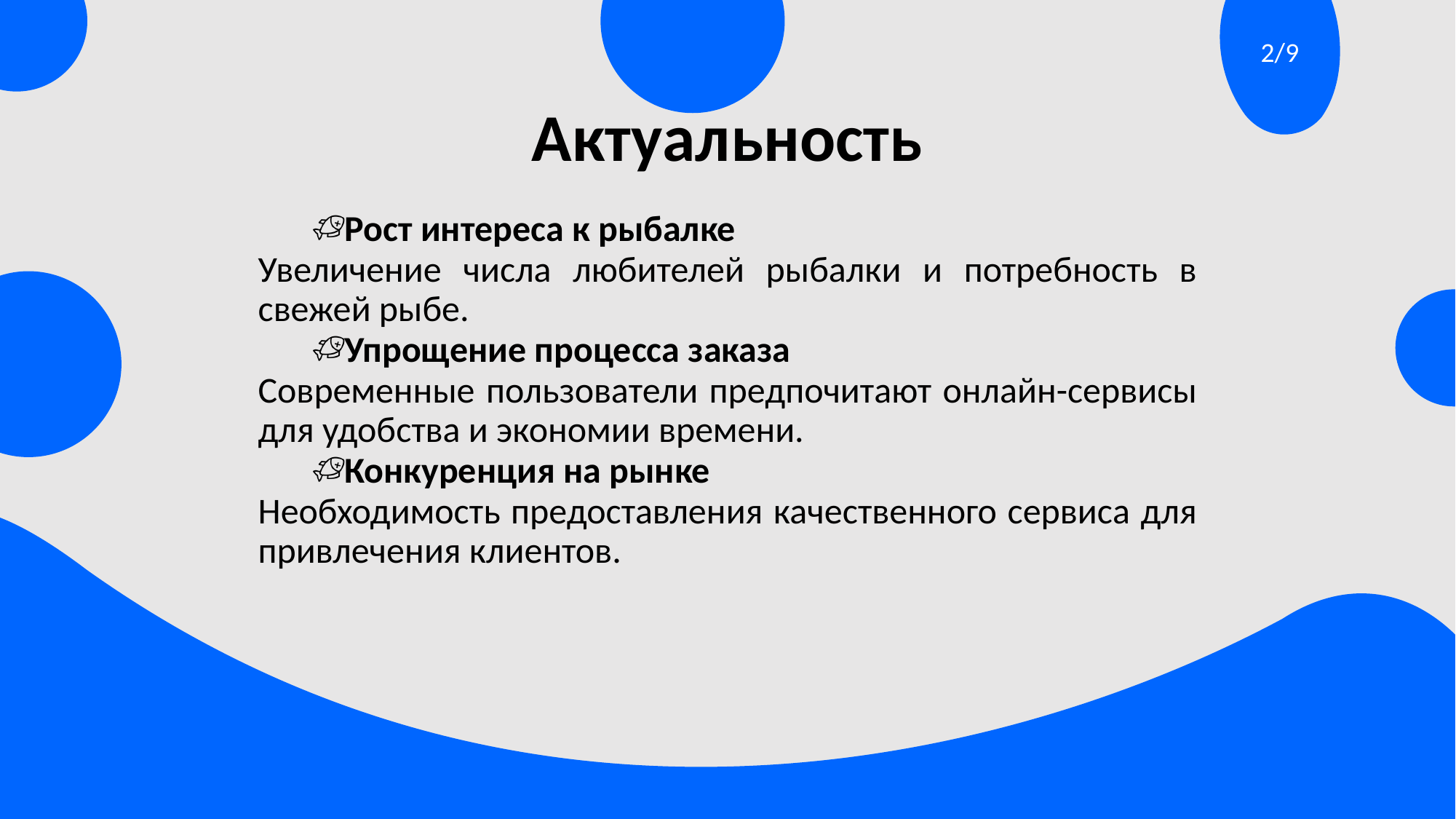

2/9
# Актуальность
Рост интереса к рыбалке
Увеличение числа любителей рыбалки и потребность в свежей рыбе.
Упрощение процесса заказа
Современные пользователи предпочитают онлайн-сервисы для удобства и экономии времени.
Конкуренция на рынке
Необходимость предоставления качественного сервиса для привлечения клиентов.